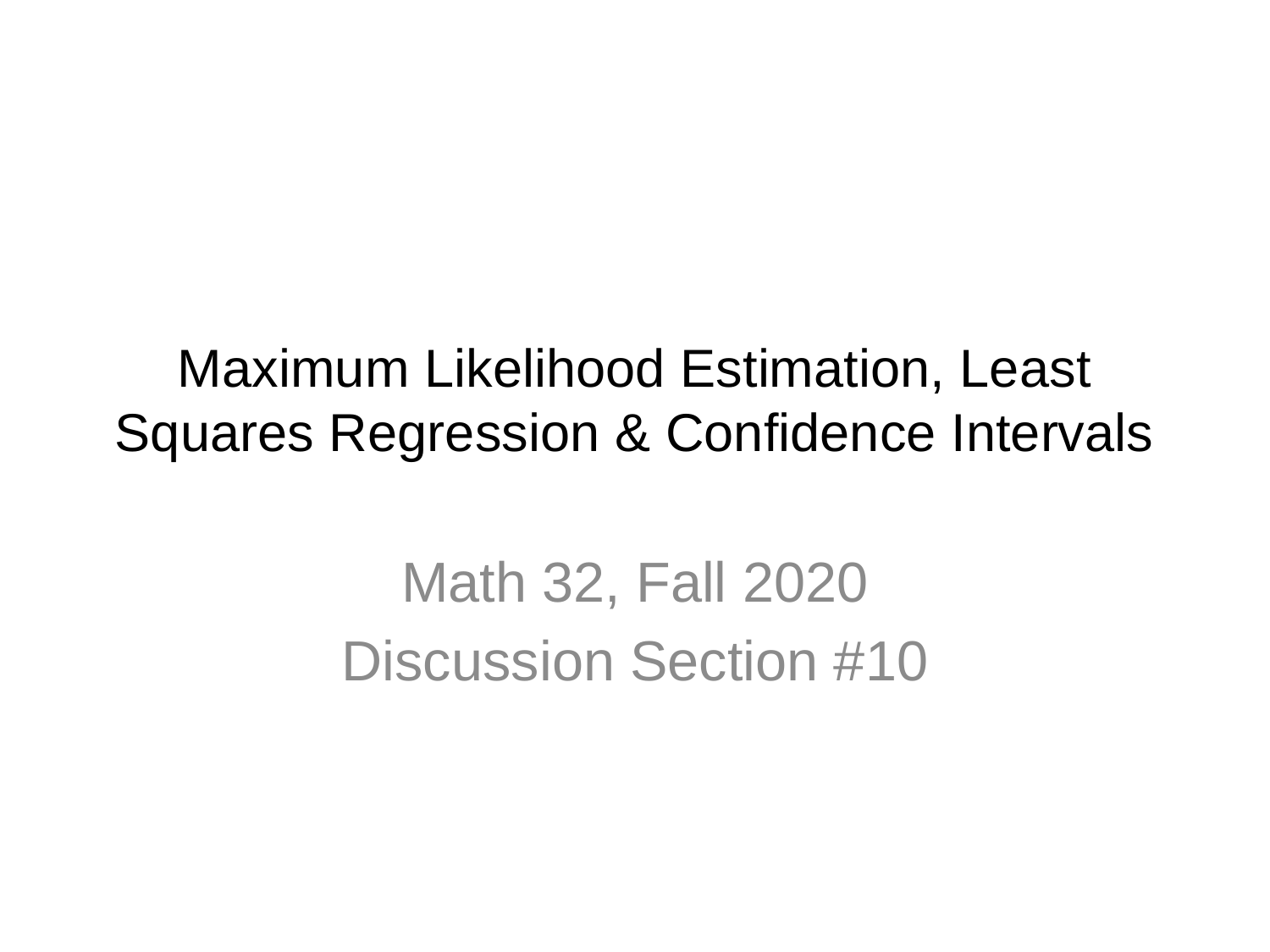

# Maximum Likelihood Estimation, Least Squares Regression & Confidence Intervals
Math 32, Fall 2020
Discussion Section #10